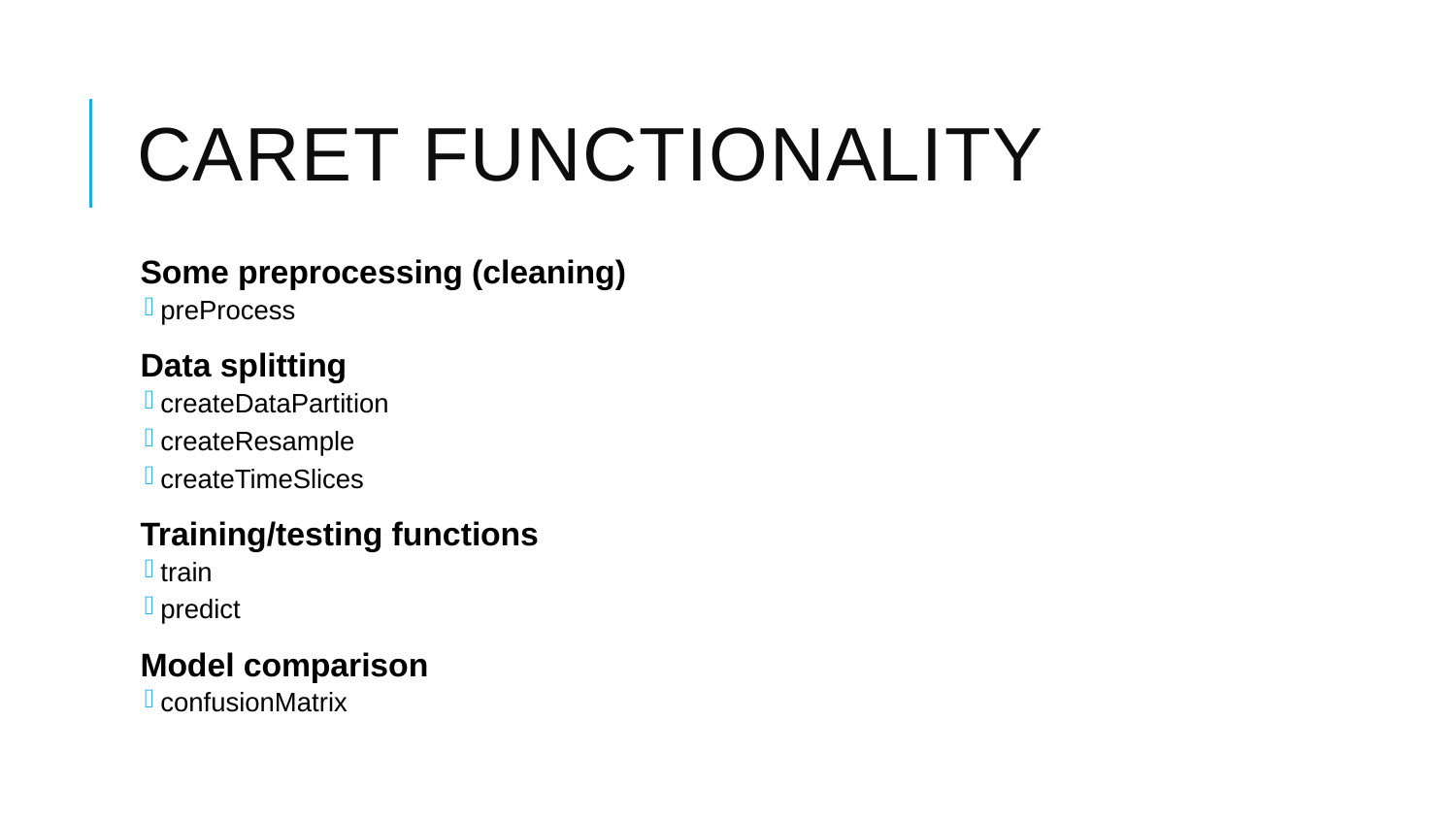

# Caret functionality
Some preprocessing (cleaning)
preProcess
Data splitting
createDataPartition
createResample
createTimeSlices
Training/testing functions
train
predict
Model comparison
confusionMatrix